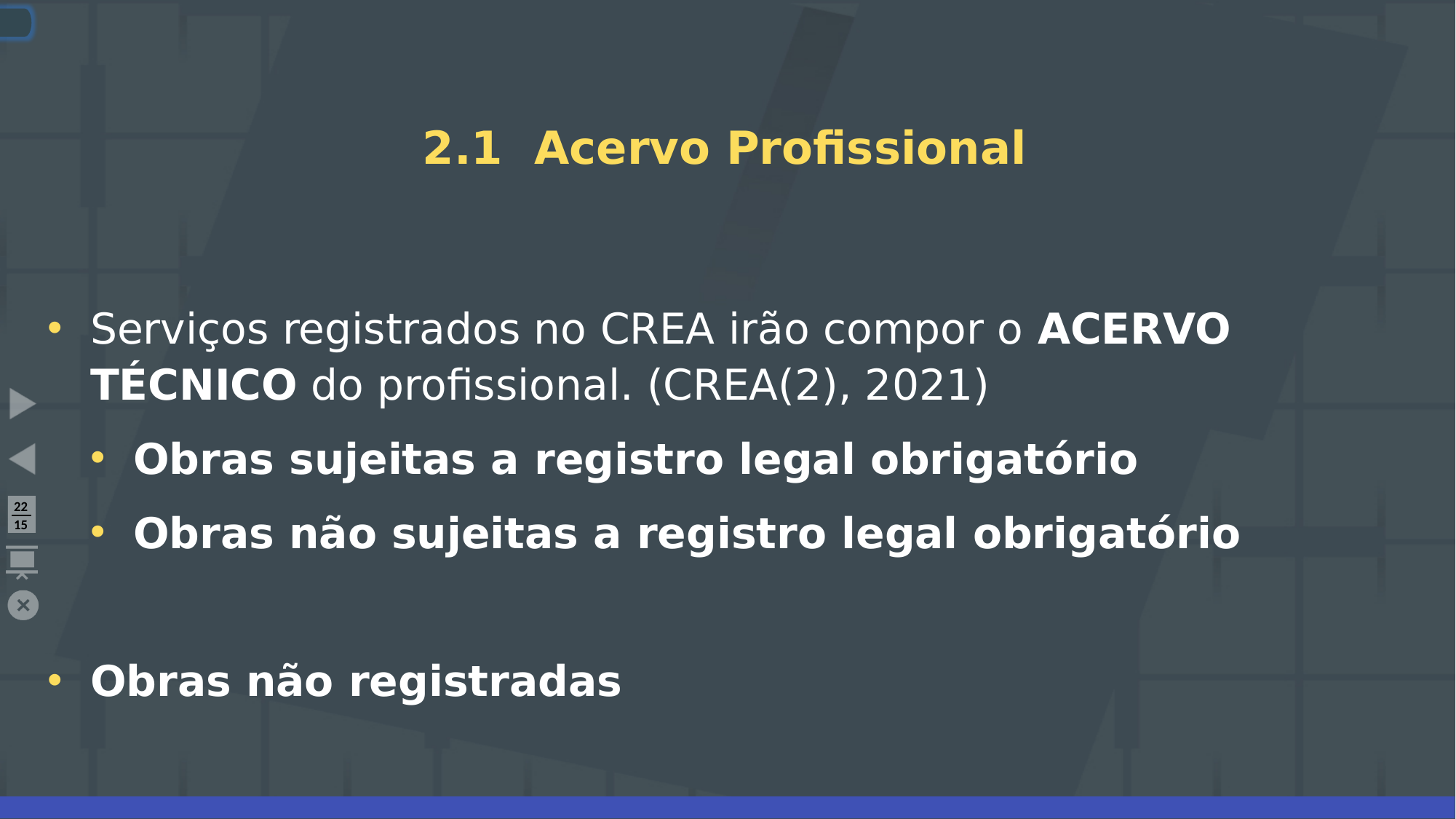

# 2.1  Acervo Profissional
Serviços registrados no CREA irão compor o ACERVO TÉCNICO do profissional. (CREA(2), 2021)
Obras sujeitas a registro legal obrigatório
Obras não sujeitas a registro legal obrigatório

Obras não registradas